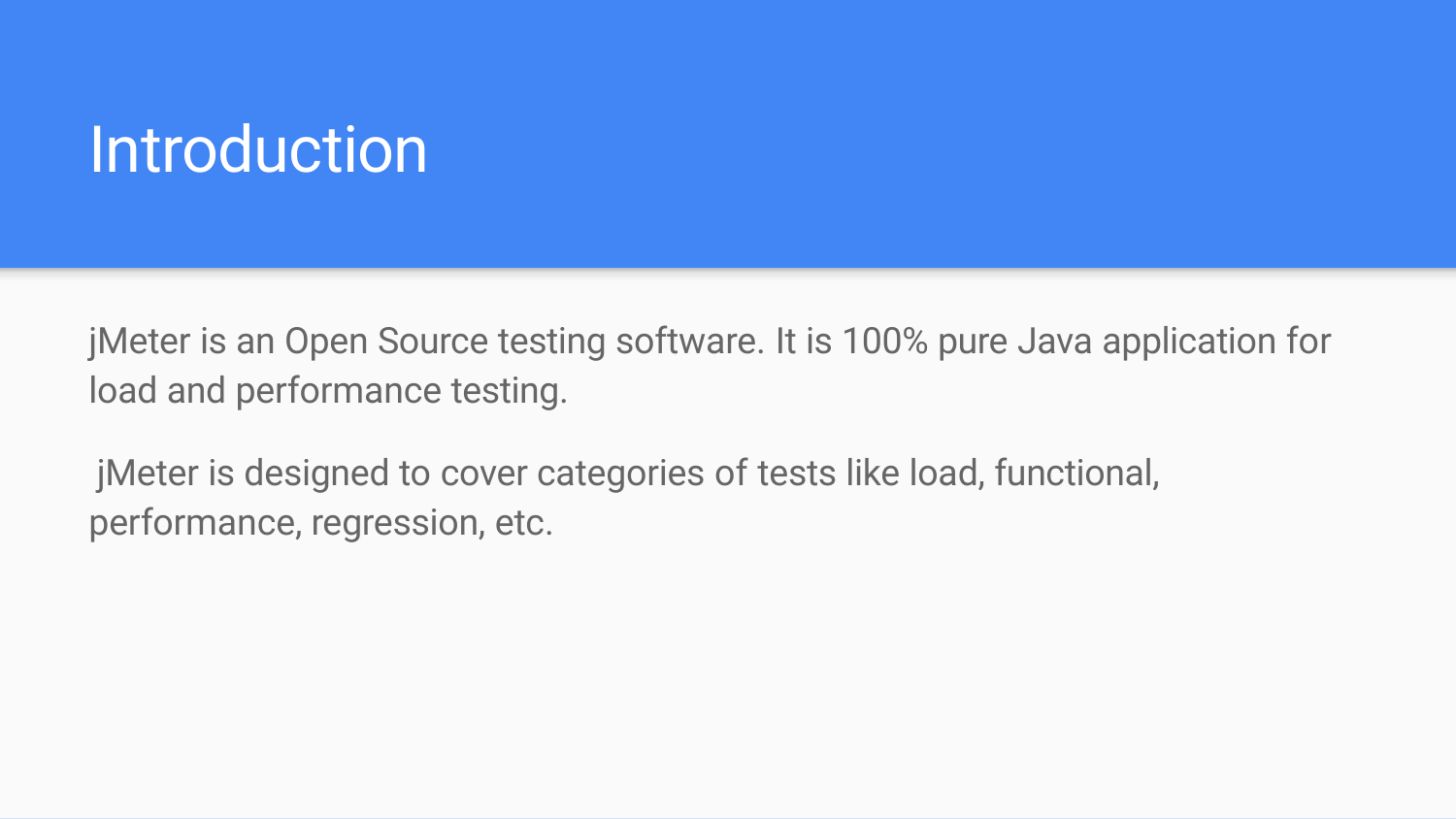

# Introduction
jMeter is an Open Source testing software. It is 100% pure Java application for  load and performance testing.
jMeter is designed to cover categories of tests like load, functional,  performance, regression, etc.